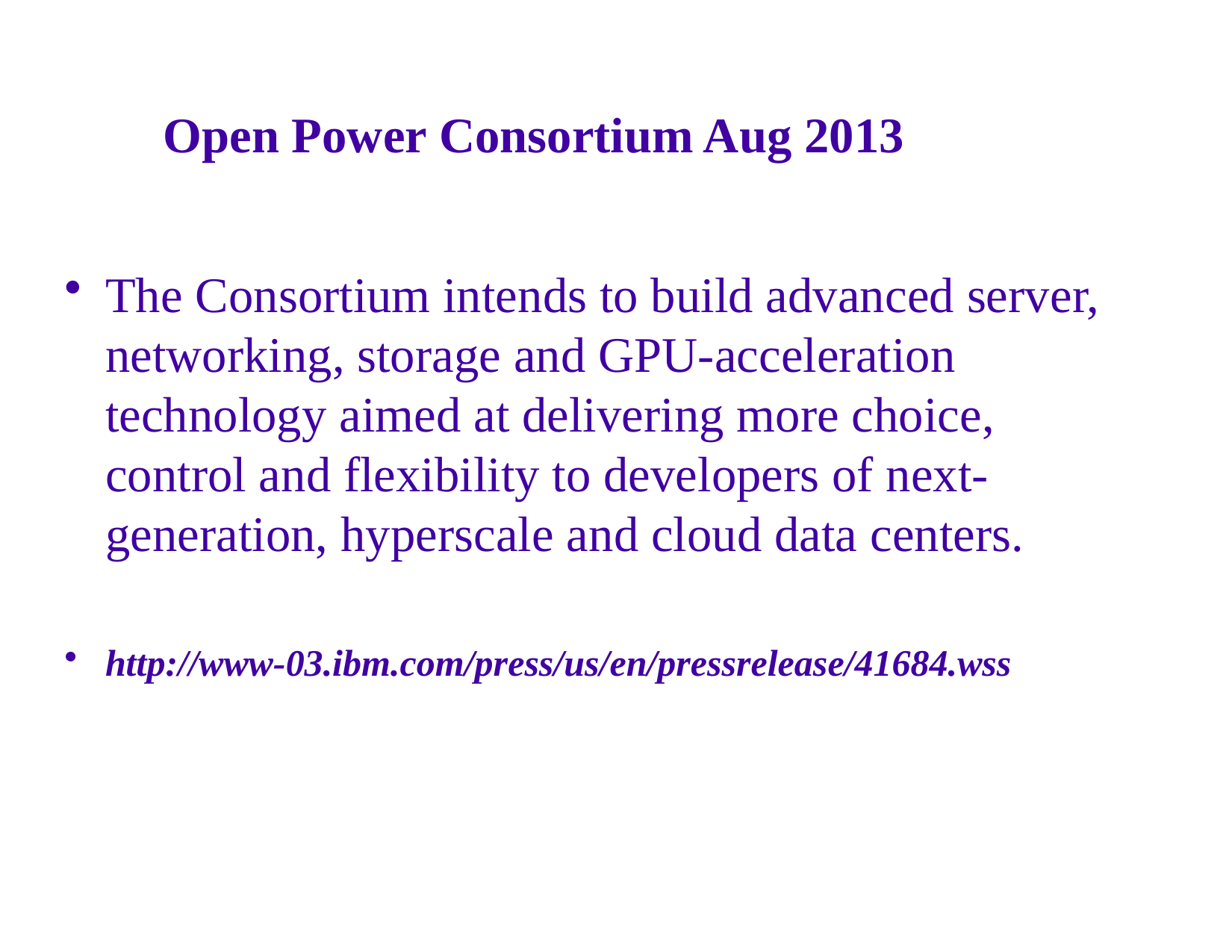

# Open Power Consortium Aug 2013

The Consortium intends to build advanced server, networking, storage and GPU-acceleration technology aimed at delivering more choice, control and flexibility to developers of next-generation, hyperscale and cloud data centers.

http://www-03.ibm.com/press/us/en/pressrelease/41684.wss